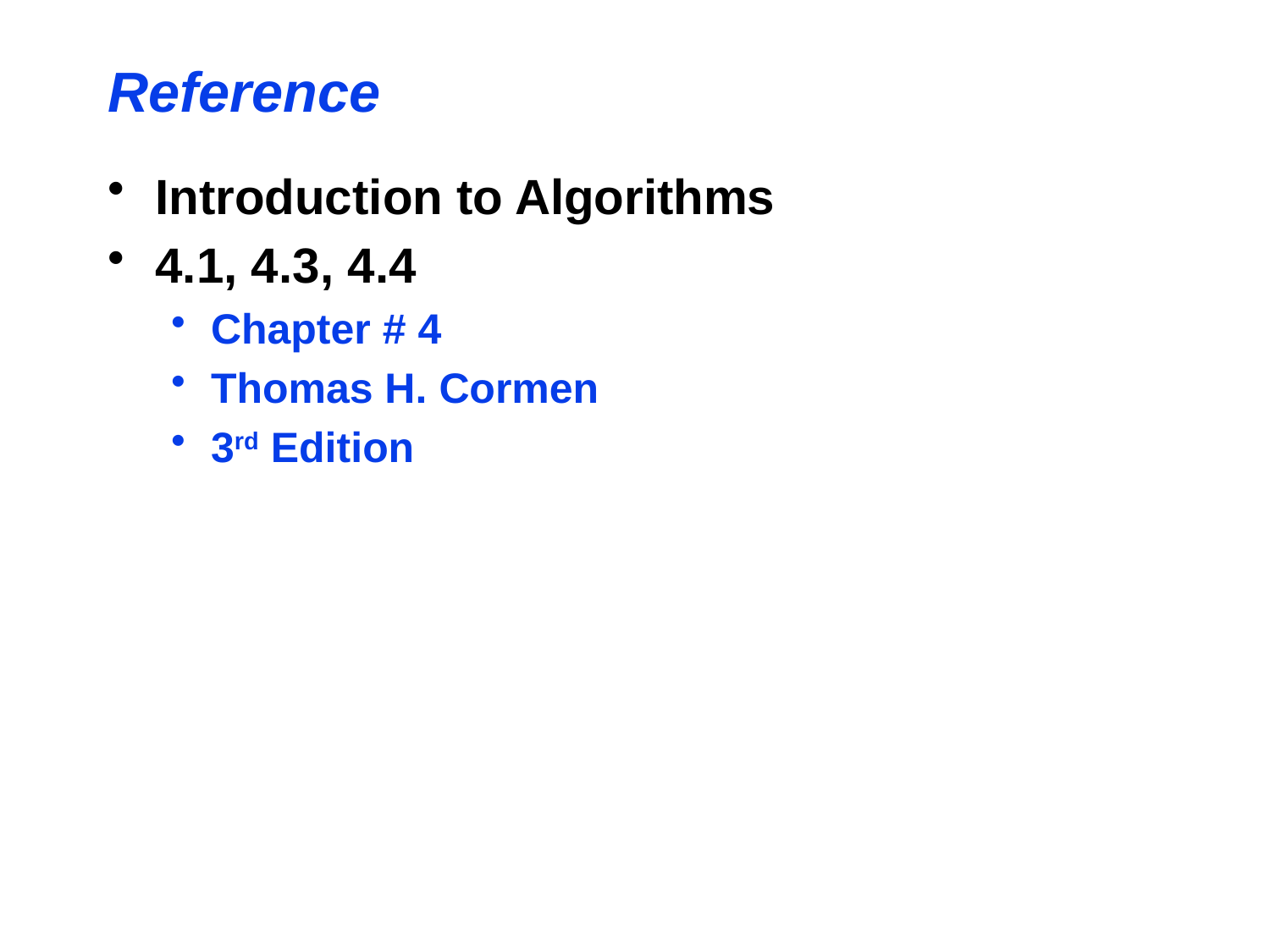

# Reference
Introduction to Algorithms
4.1, 4.3, 4.4
Chapter # 4
Thomas H. Cormen
3rd Edition